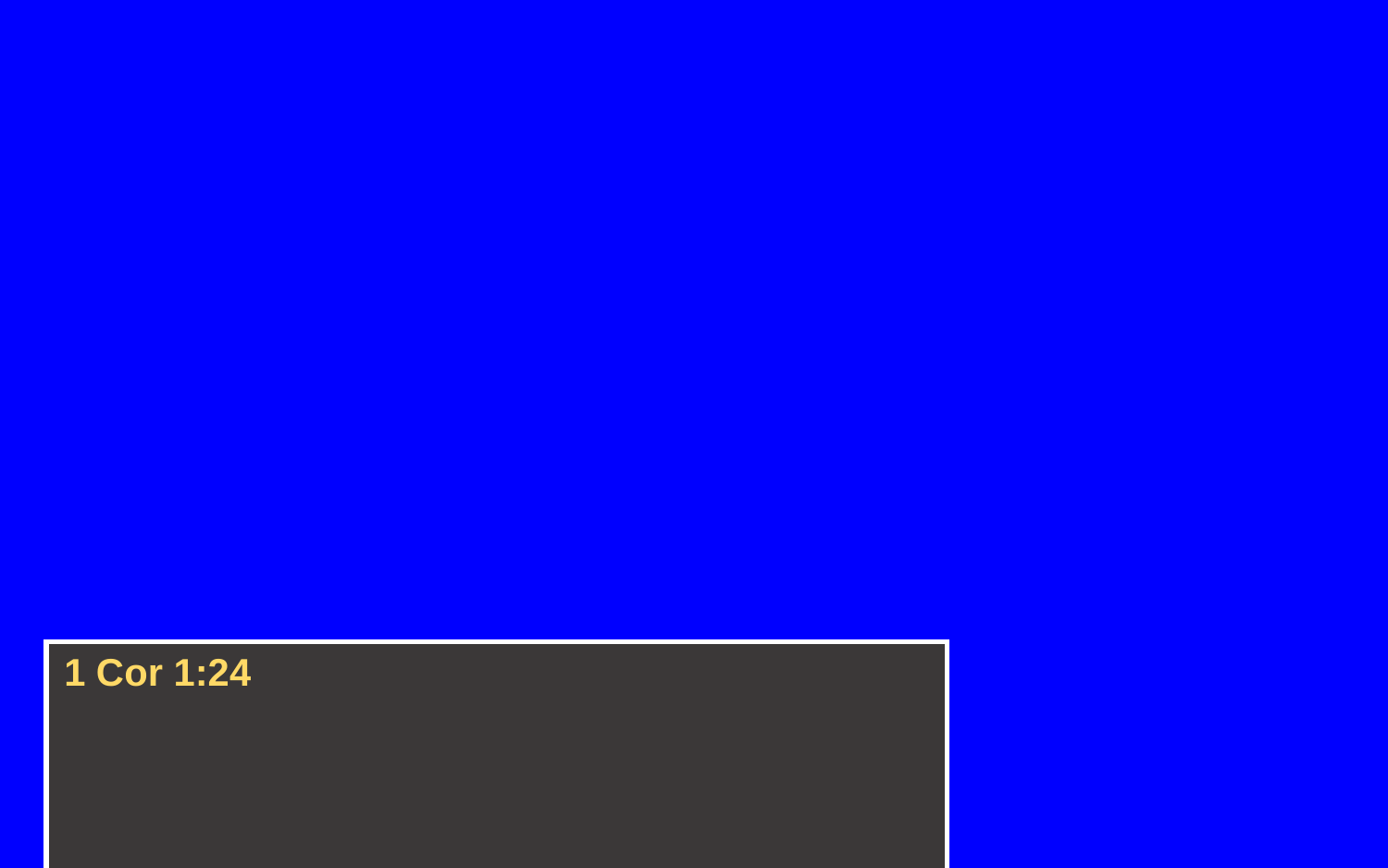

1 Cor 1:24
24 But unto them which are called, both Jews and Greeks, Christ the power of God, and the wisdom of God.